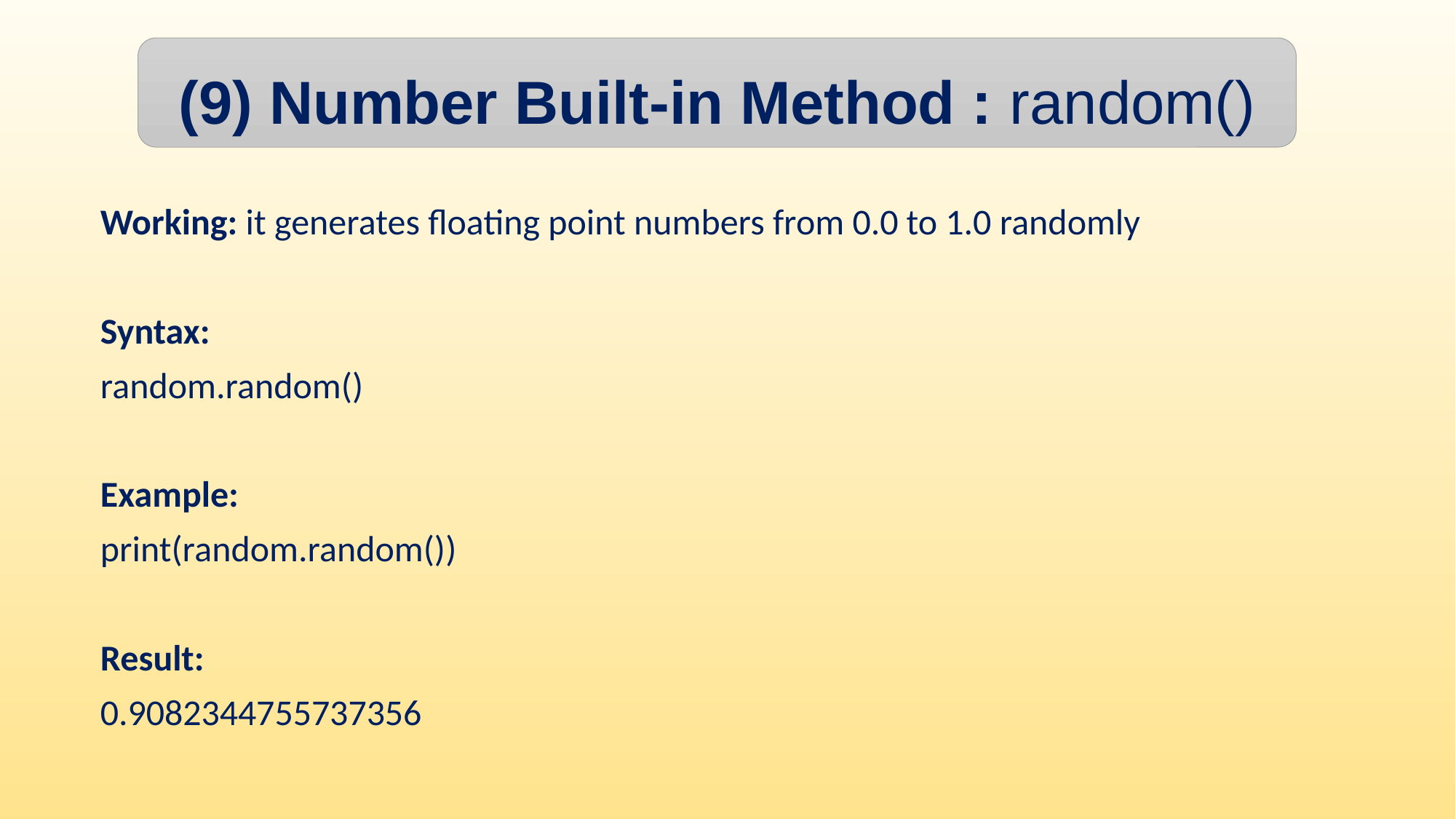

(9) Number Built-in Method : random()
Working: it generates floating point numbers from 0.0 to 1.0 randomly

Syntax:
random.random()

Example:
print(random.random())

Result:
0.9082344755737356